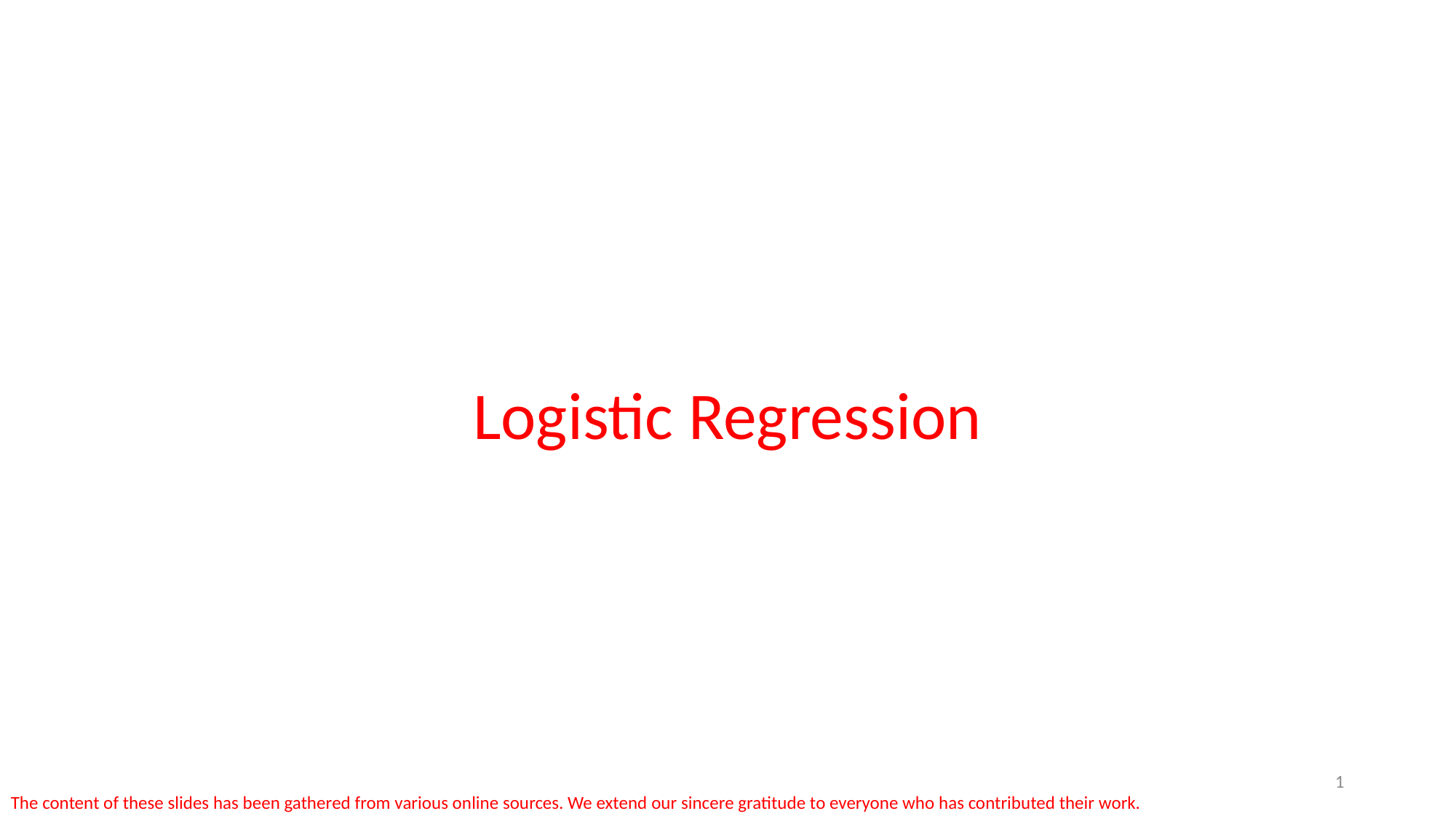

# Logistic Regression
1
The content of these slides has been gathered from various online sources. We extend our sincere gratitude to everyone who has contributed their work.